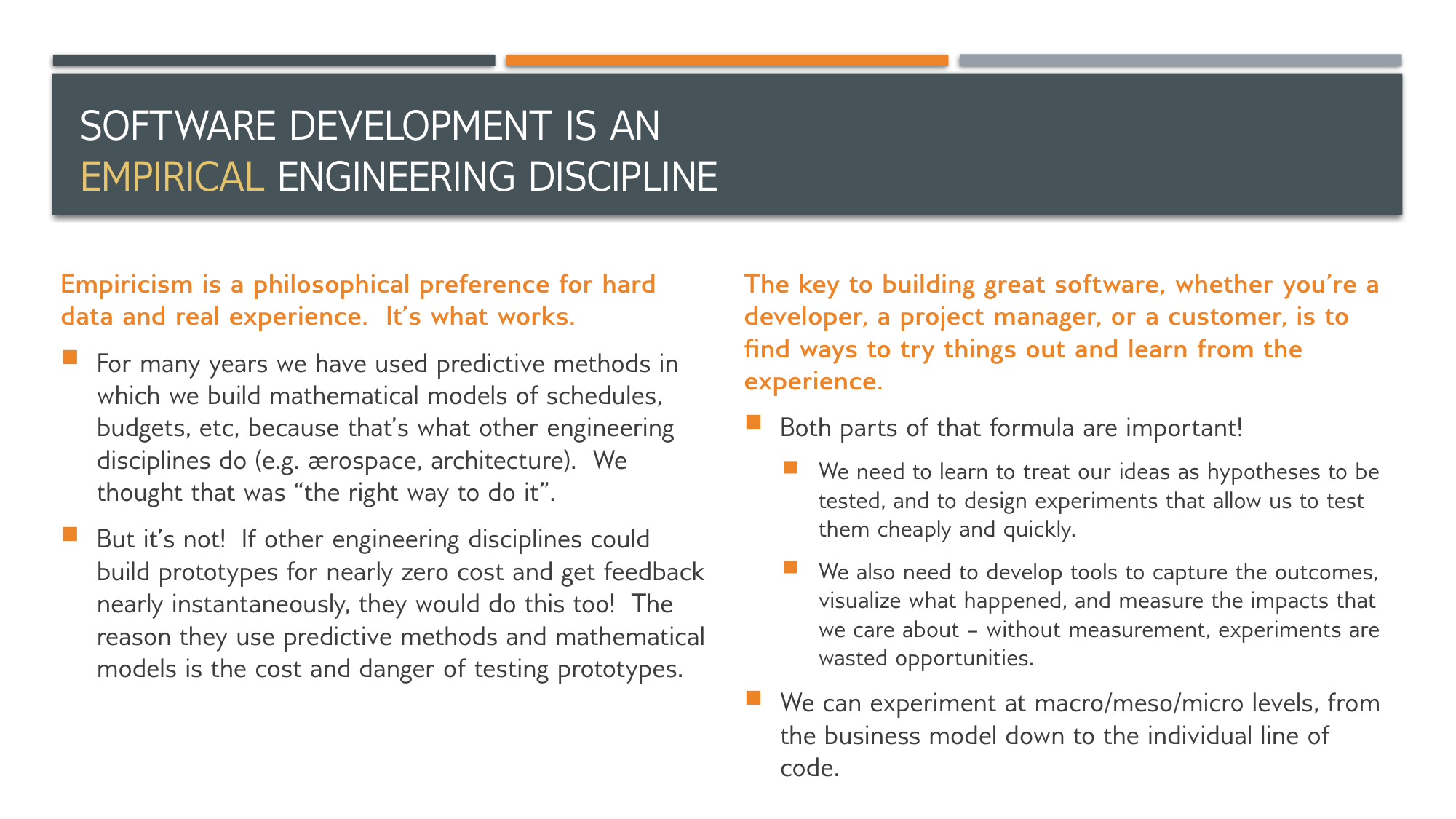

# Software development is an empirical engineering discipline
Empiricism is a philosophical preference for hard data and real experience.  It’s what works.
For many years we have used predictive methods in which we build mathematical models of schedules, budgets, etc, because that’s what other engineering disciplines do (e.g. aerospace, architecture).  We thought that was “the right way to do it”.
But it’s not!  If other engineering disciplines could build prototypes for nearly zero cost and get feedback nearly instantaneously, they would do this too!  The reason they use predictive methods and mathematical models is the cost and danger of testing prototypes.

The key to building great software, whether you’re a developer, a project manager, or a customer, is to find ways to try things out and learn from the experience.
Both parts of that formula are important!
We need to learn to treat our ideas as hypotheses to be tested, and to design experiments that allow us to test them cheaply and quickly.
We also need to develop tools to capture the outcomes, visualize what happened, and measure the impacts that we care about – without measurement, experiments are wasted opportunities.
We can experiment at macro/meso/micro levels, from the business model down to the individual line of code.